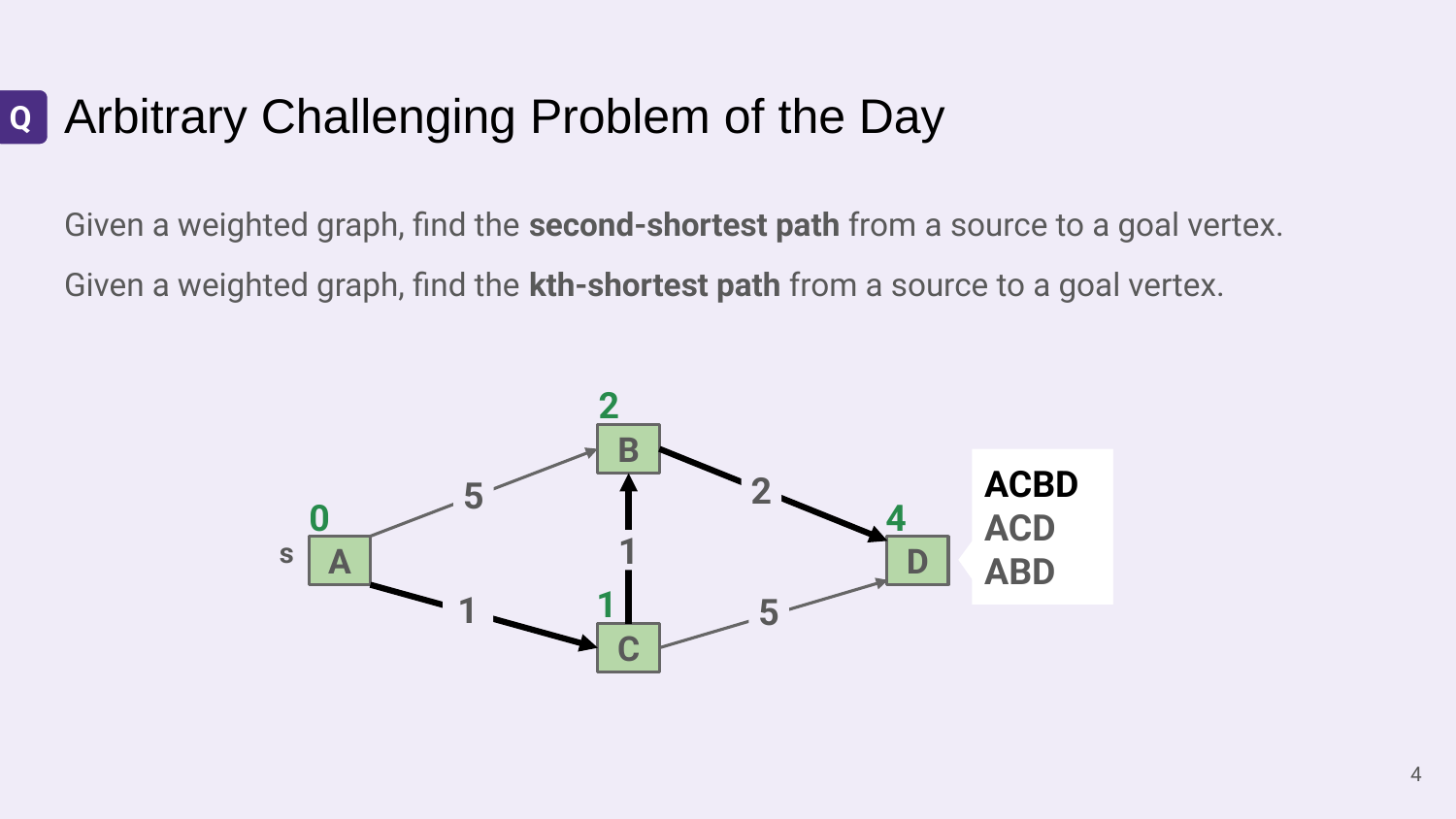

# Arbitrary Challenging Problem of the Day
Q
Given a weighted graph, find the second-shortest path from a source to a goal vertex.
Given a weighted graph, find the kth-shortest path from a source to a goal vertex.
2
B

2
5
s
1
A
D
1
5
C
ACBD
ACD
ABD
0
4
1
4